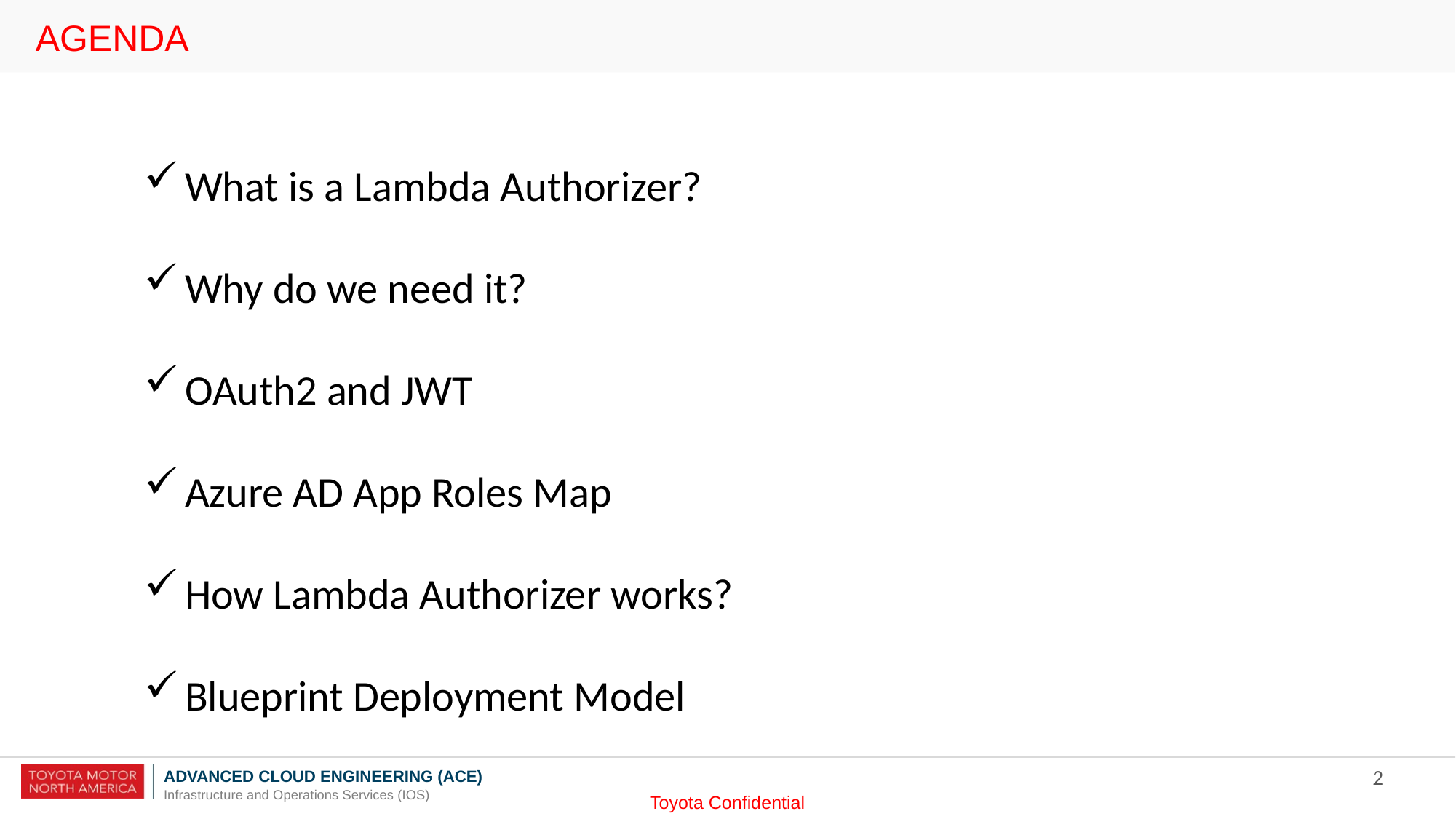

# Agenda
What is a Lambda Authorizer?
Why do we need it?
OAuth2 and JWT
Azure AD App Roles Map
How Lambda Authorizer works?
Blueprint Deployment Model